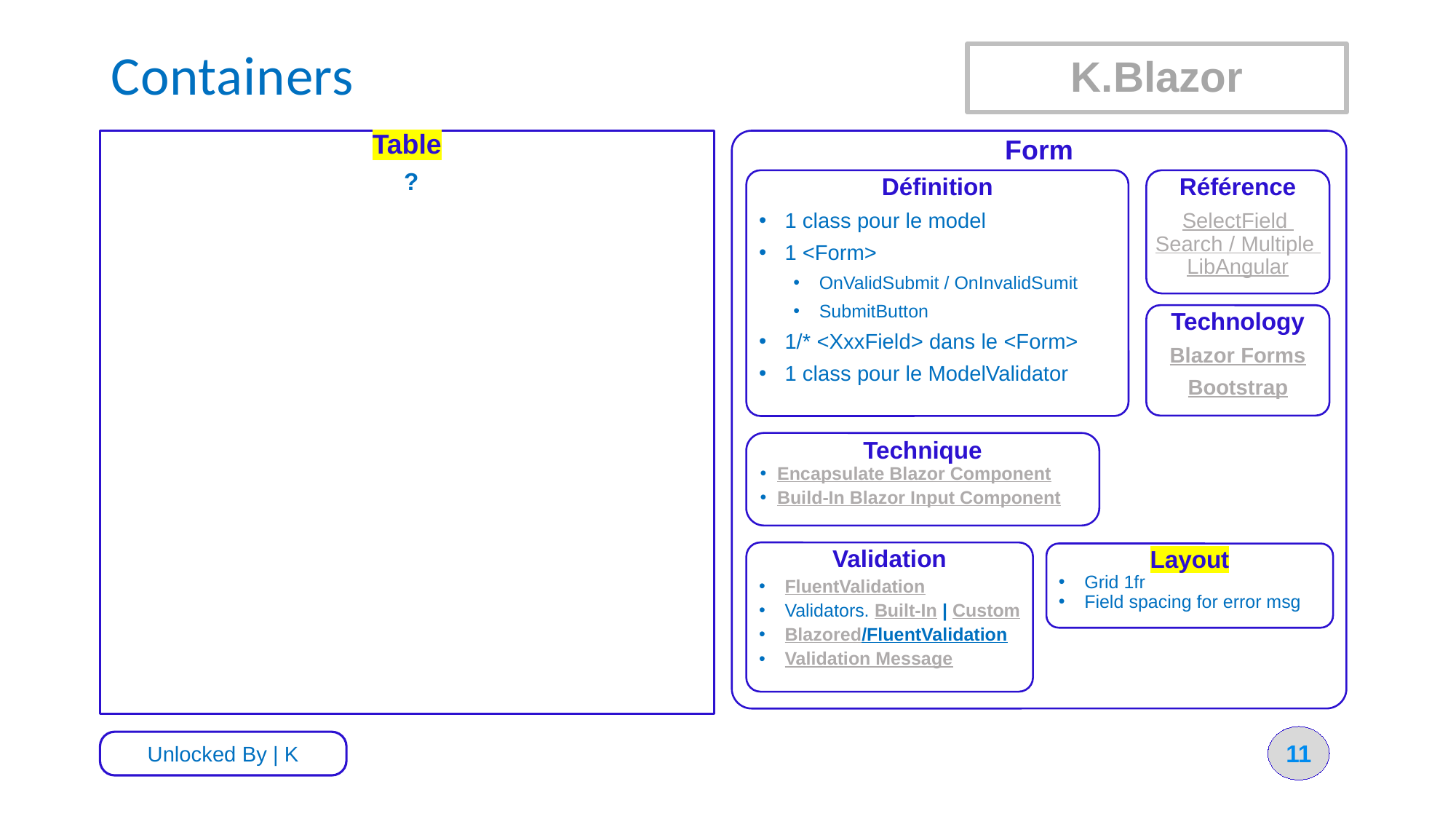

# Containers
K.Blazor
Form
Table
?
Définition
1 class pour le model
1 <Form>
OnValidSubmit / OnInvalidSumit
SubmitButton
1/* <XxxField> dans le <Form>
1 class pour le ModelValidator

Référence
SelectField Search / Multiple LibAngular
Technology
Blazor Forms
Bootstrap
Technique
Encapsulate Blazor Component
Build-In Blazor Input Component
Validation
FluentValidation
Validators. Built-In | Custom
Blazored/FluentValidation
Validation Message
Layout
Grid 1fr
Field spacing for error msg
11
Unlocked By | K